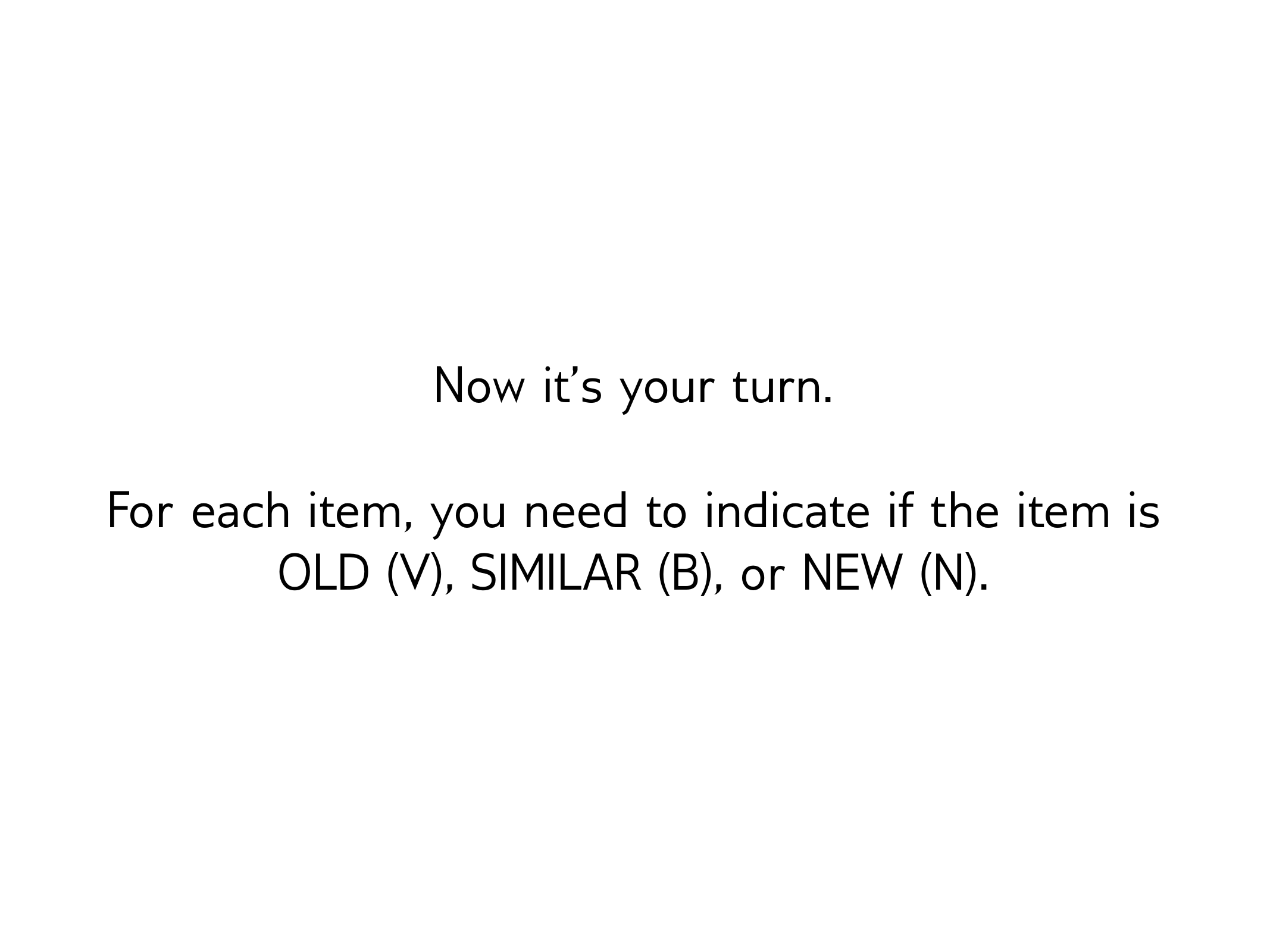

Now it’s your turn.

For each item, you need to indicate if the item is
OLD (V), SIMILAR (B), or NEW (N).